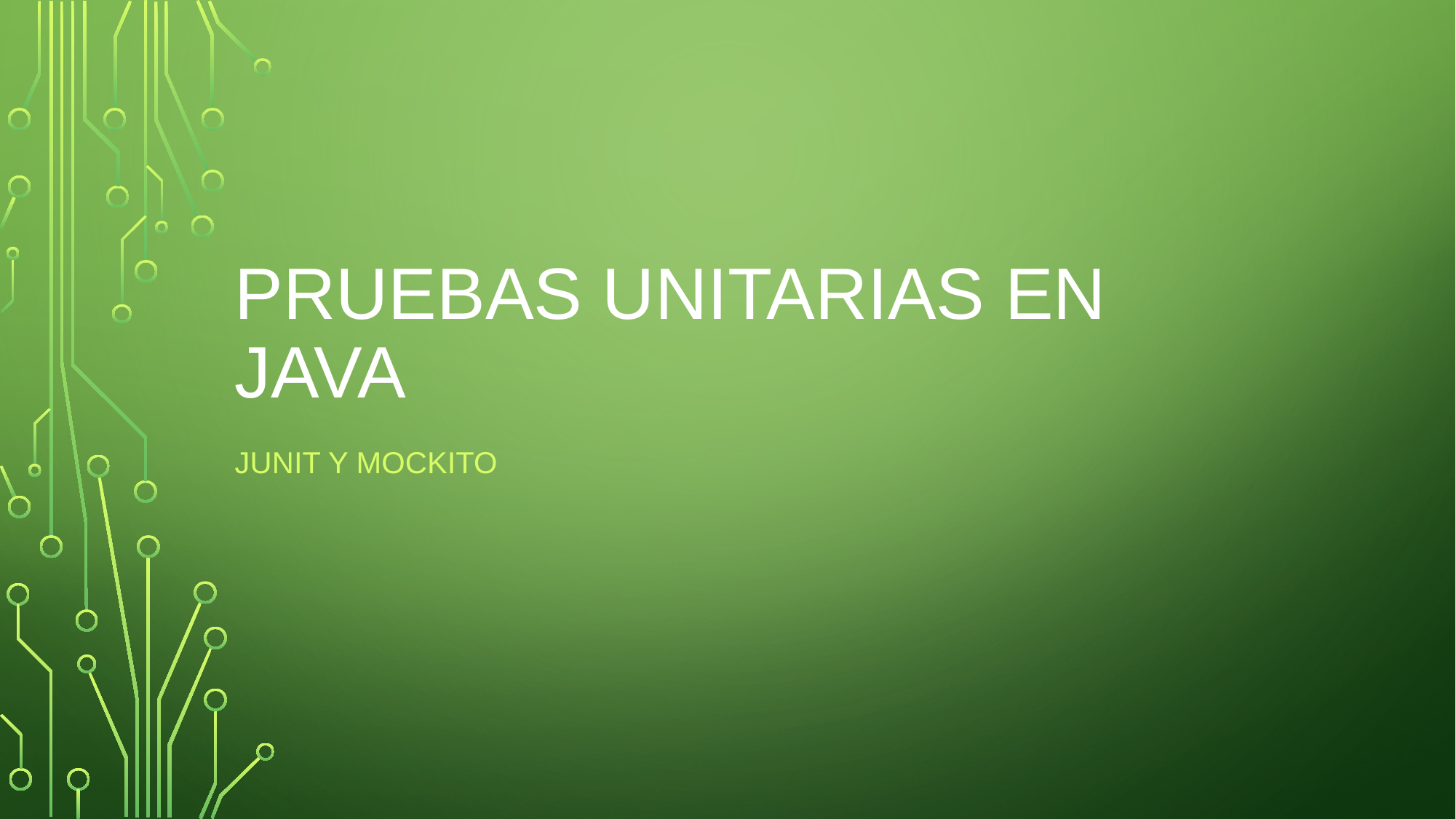

# Pruebas Unitarias en Java
JUnit y Mockito